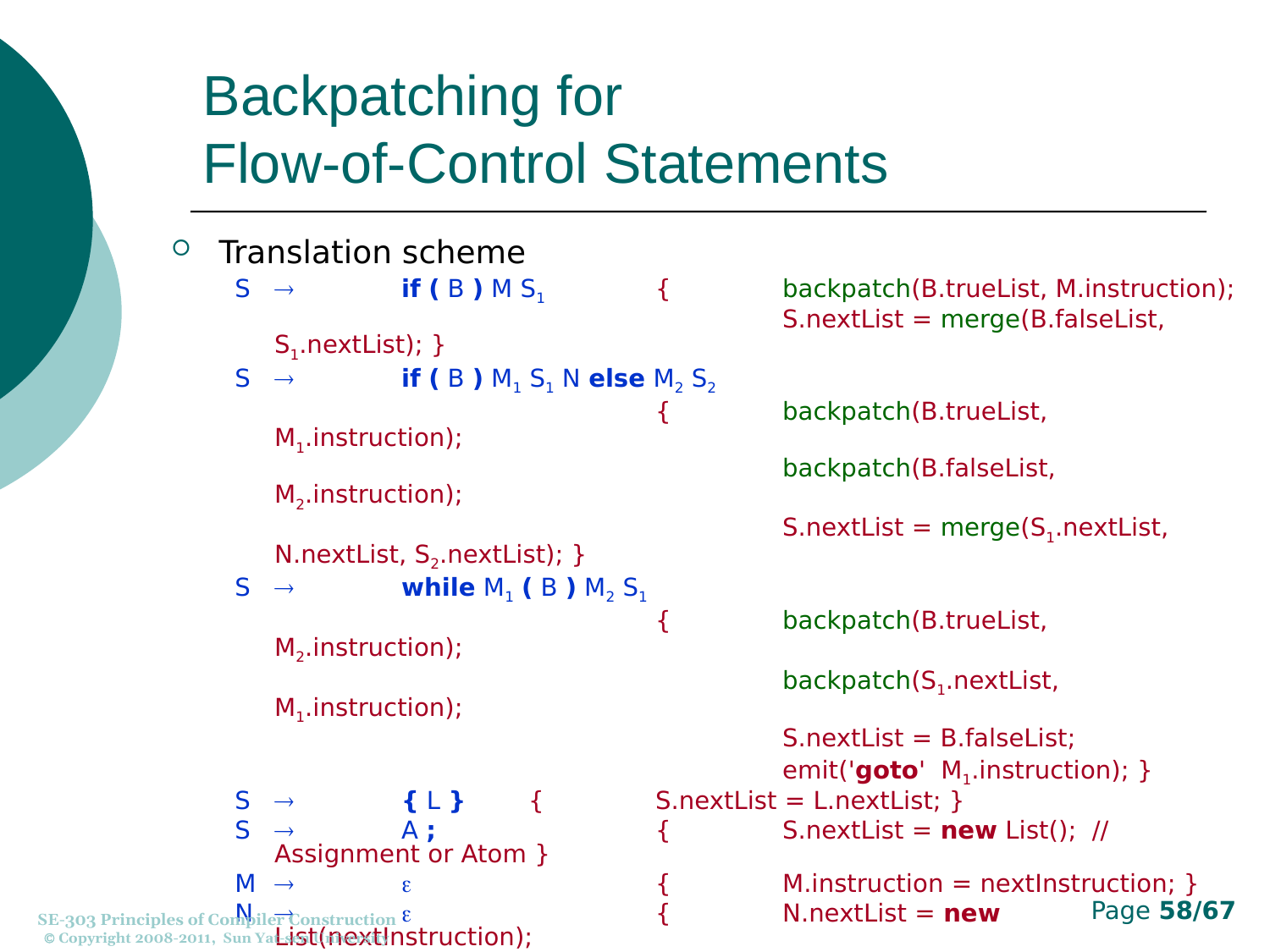

# Backpatching for Flow-of-Control Statements
Translation scheme
S	→	if ( B ) M S1	{	backpatch(B.trueList, M.instruction);
					S.nextList = merge(B.falseList, S1.nextList); }
S	→	if ( B ) M1 S1 N else M2 S2
				{	backpatch(B.trueList, M1.instruction);
					backpatch(B.falseList, M2.instruction);
					S.nextList = merge(S1.nextList, N.nextList, S2.nextList); }
S	→	while M1 ( B ) M2 S1
				{	backpatch(B.trueList, M2.instruction);
					backpatch(S1.nextList, M1.instruction);
					S.nextList = B.falseList;
					emit('goto'  M1.instruction); }
S	→	{ L }	{	S.nextList = L.nextList; }
S	→	A ;		{	S.nextList = new List();  // Assignment or Atom }
M	→	ε		{	M.instruction = nextInstruction; }
N	→	ε		{	N.nextList = new List(nextInstruction);
					emit('goto __'); }
L	→	L1 M S	{	backpatch(L1.nextList, M.instruction);
					L.nextList = S.nextList; }
L	→	S		{	L.nextList = S.nextList; }
SE-303 Principles of Compiler Construction
© Copyright 2008-2011,  Sun Yat-sen University